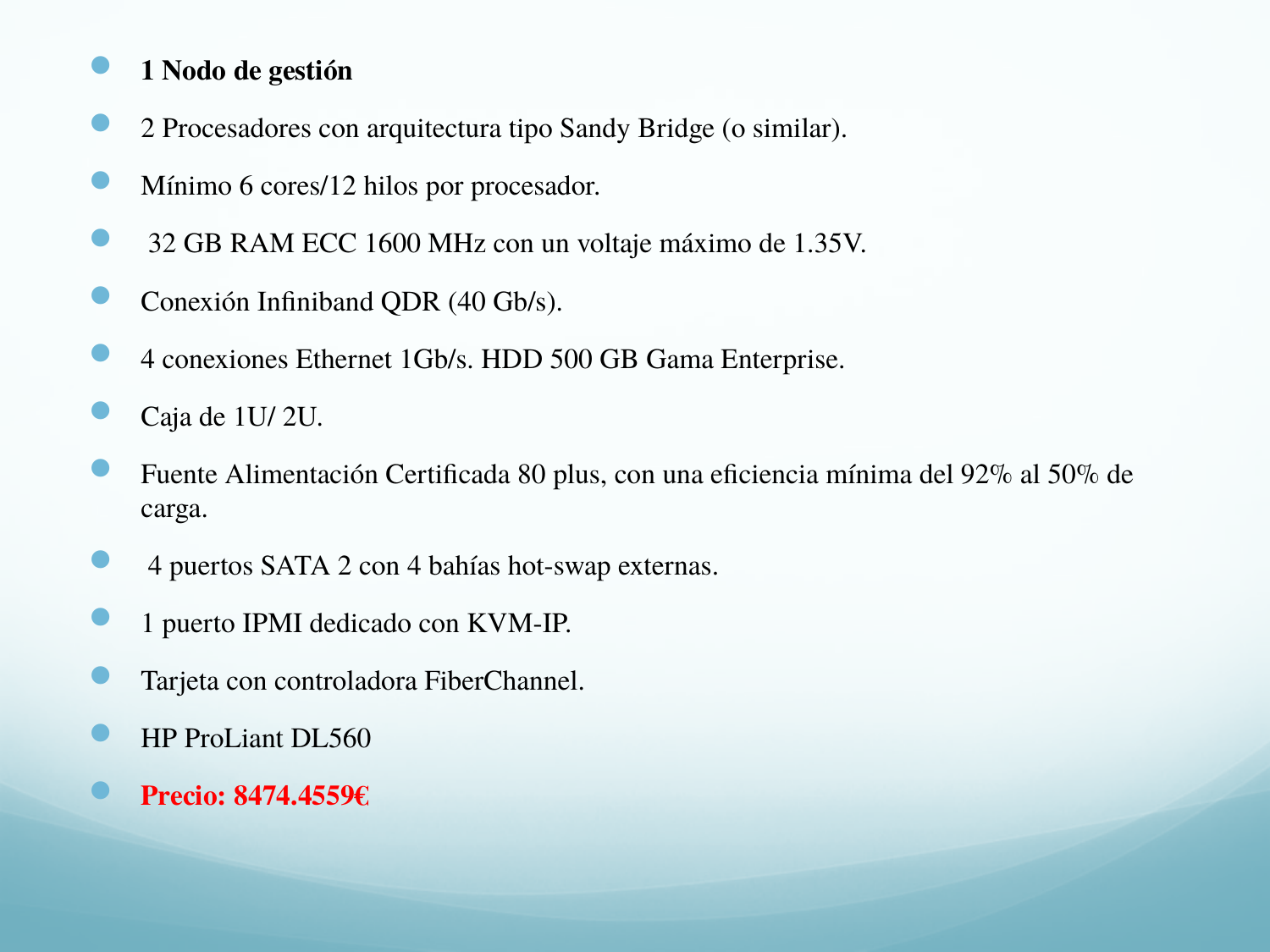

1 Nodo de gestión
2 Procesadores con arquitectura tipo Sandy Bridge (o similar).
Mínimo 6 cores/12 hilos por procesador.
 32 GB RAM ECC 1600 MHz con un voltaje máximo de 1.35V.
Conexión Infiniband QDR (40 Gb/s).
4 conexiones Ethernet 1Gb/s. HDD 500 GB Gama Enterprise.
Caja de 1U/ 2U.
Fuente Alimentación Certificada 80 plus, con una eficiencia mínima del 92% al 50% de carga.
 4 puertos SATA 2 con 4 bahías hot-swap externas.
1 puerto IPMI dedicado con KVM-IP.
Tarjeta con controladora FiberChannel.
HP ProLiant DL560
Precio: 8474.4559€